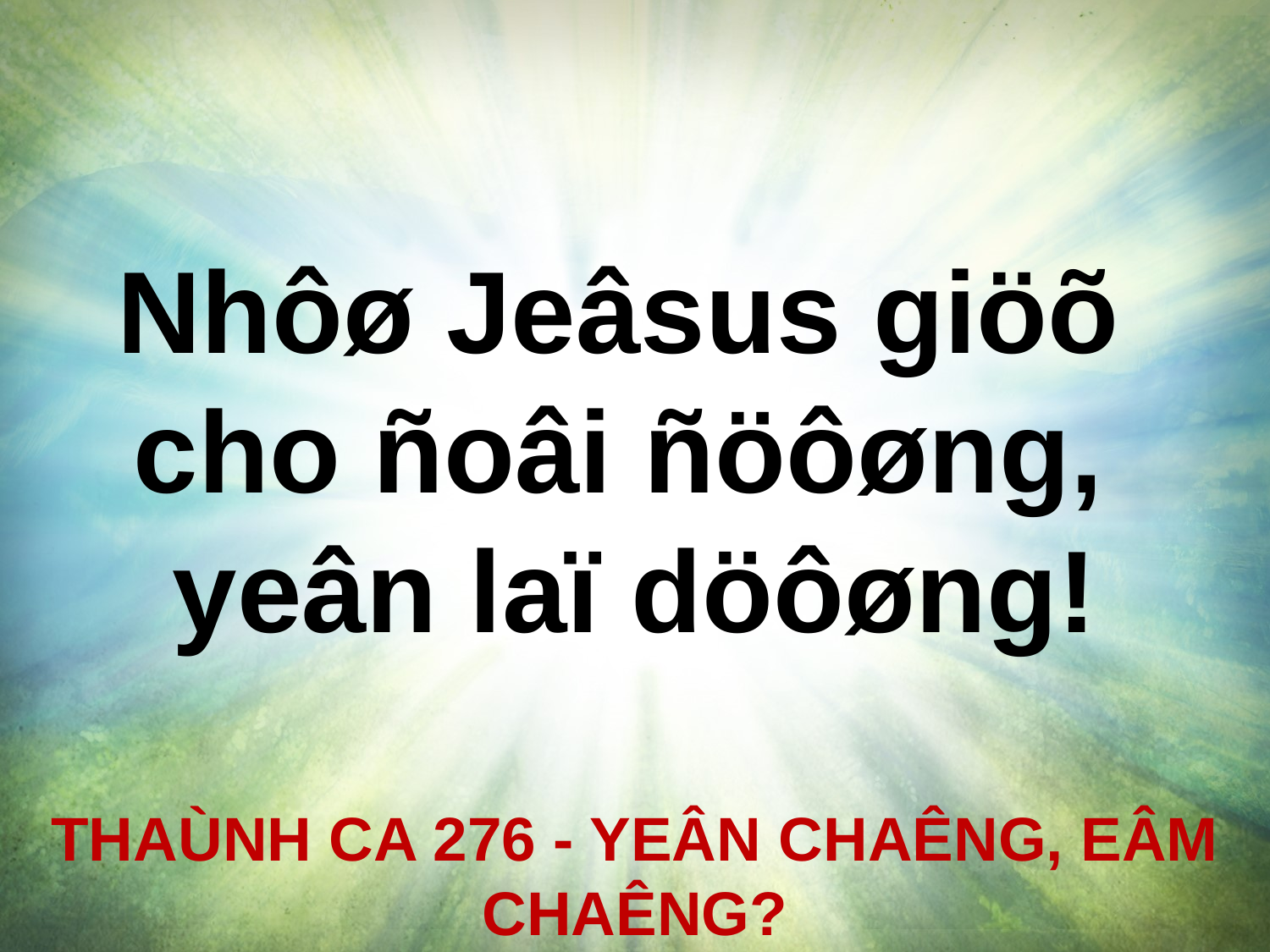

Nhôø Jeâsus giöõ
cho ñoâi ñöôøng,
yeân laï döôøng!
THAÙNH CA 276 - YEÂN CHAÊNG, EÂM CHAÊNG?